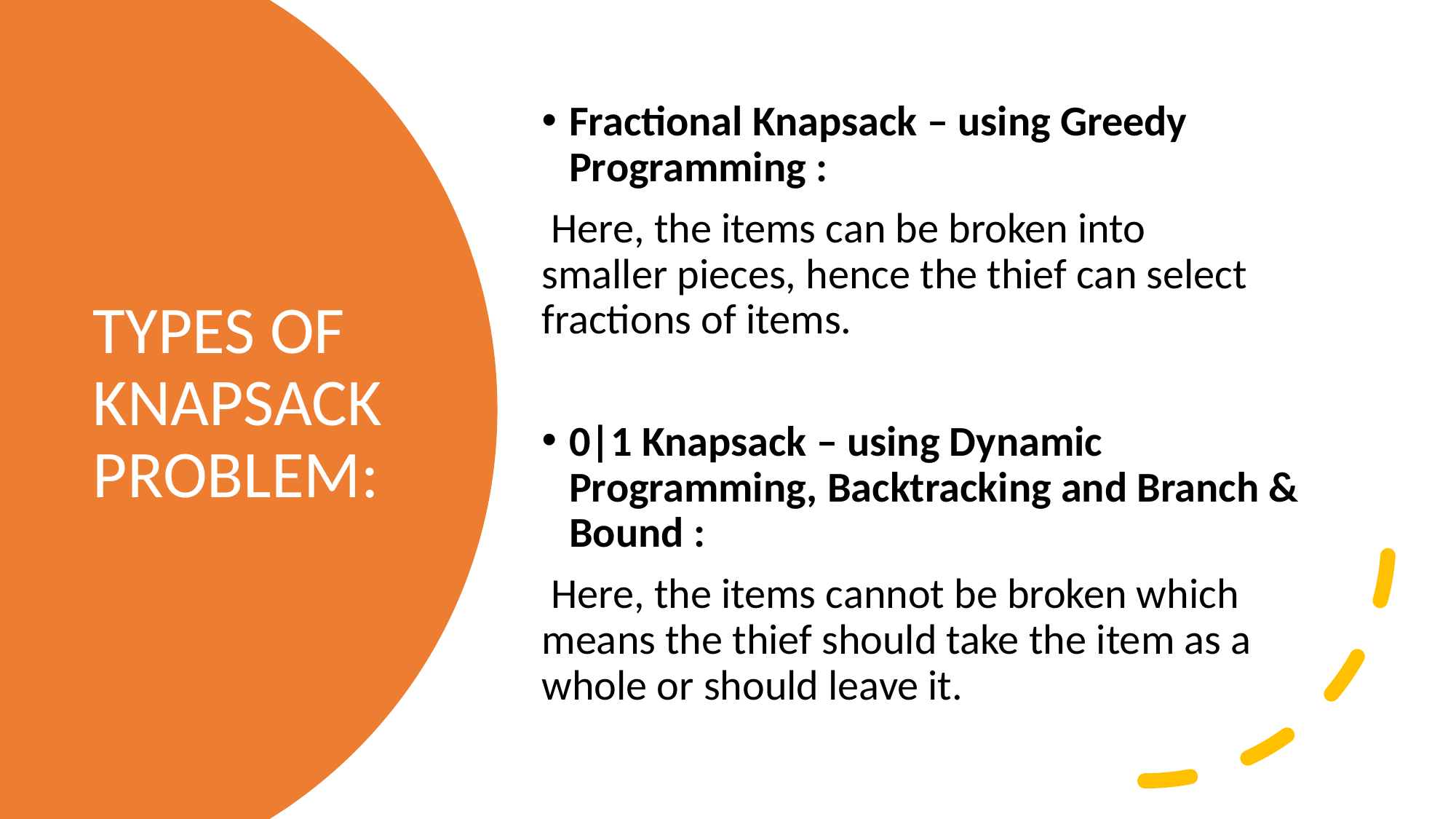

Fractional Knapsack – using Greedy Programming :
 Here, the items can be broken into smaller pieces, hence the thief can select fractions of items.

0|1 Knapsack – using Dynamic Programming, Backtracking and Branch & Bound :
 Here, the items cannot be broken which means the thief should take the item as a whole or should leave it.
# TYPES OF KNAPSACK PROBLEM: